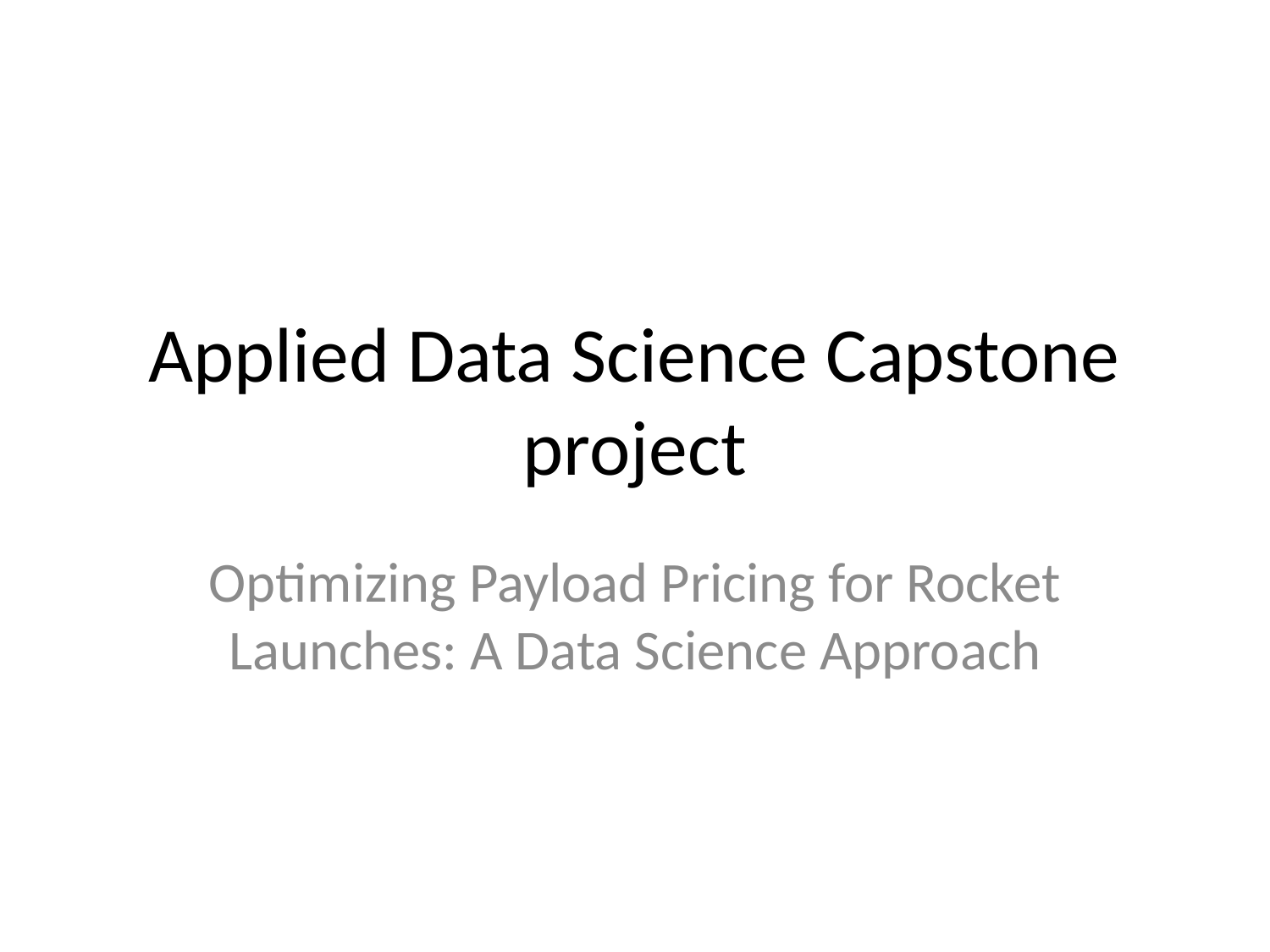

# Applied Data Science Capstone project
Optimizing Payload Pricing for Rocket Launches: A Data Science Approach